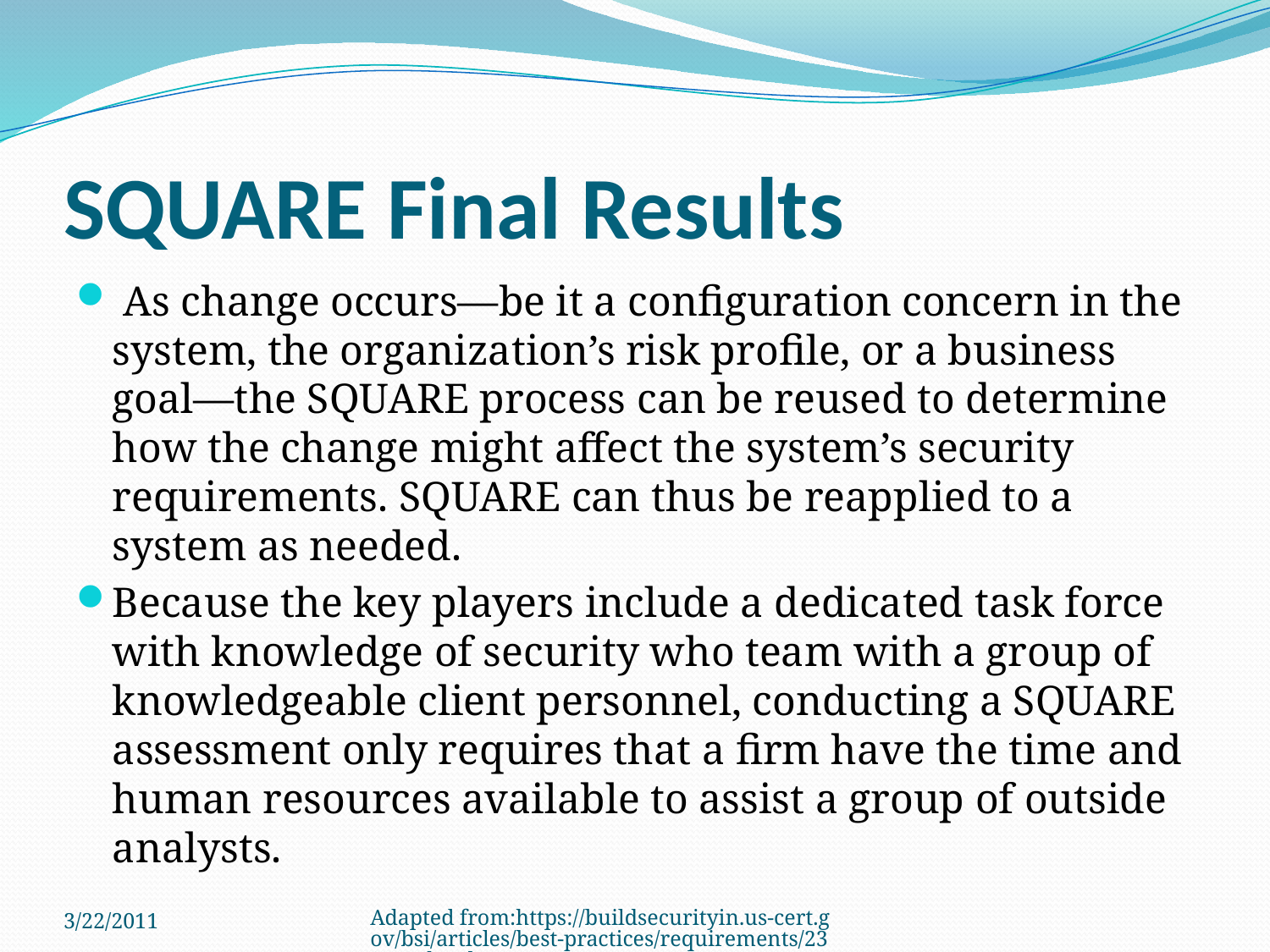

# SQUARE Final Results
 As change occurs—be it a configuration concern in the system, the organization’s risk profile, or a business goal—the SQUARE process can be reused to determine how the change might affect the system’s security requirements. SQUARE can thus be reapplied to a system as needed.
Because the key players include a dedicated task force with knowledge of security who team with a group of knowledgeable client personnel, conducting a SQUARE assessment only requires that a firm have the time and human resources available to assist a group of outside analysts.
3/22/2011
Adapted from:https://buildsecurityin.us-cert.gov/bsi/articles/best-practices/requirements/232-BSI.html